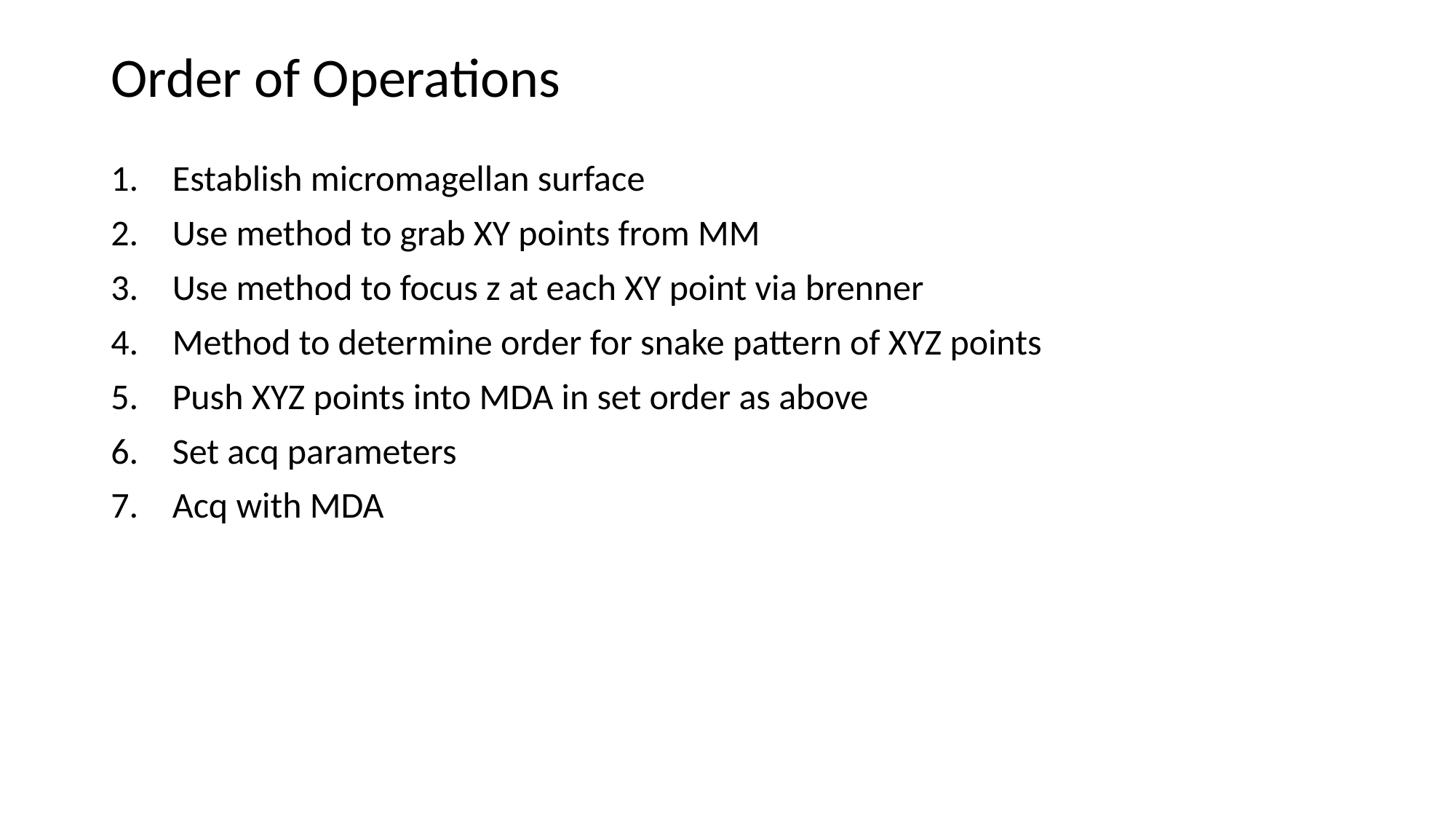

# Order of Operations
Establish micromagellan surface
Use method to grab XY points from MM
Use method to focus z at each XY point via brenner
Method to determine order for snake pattern of XYZ points
Push XYZ points into MDA in set order as above
Set acq parameters
Acq with MDA